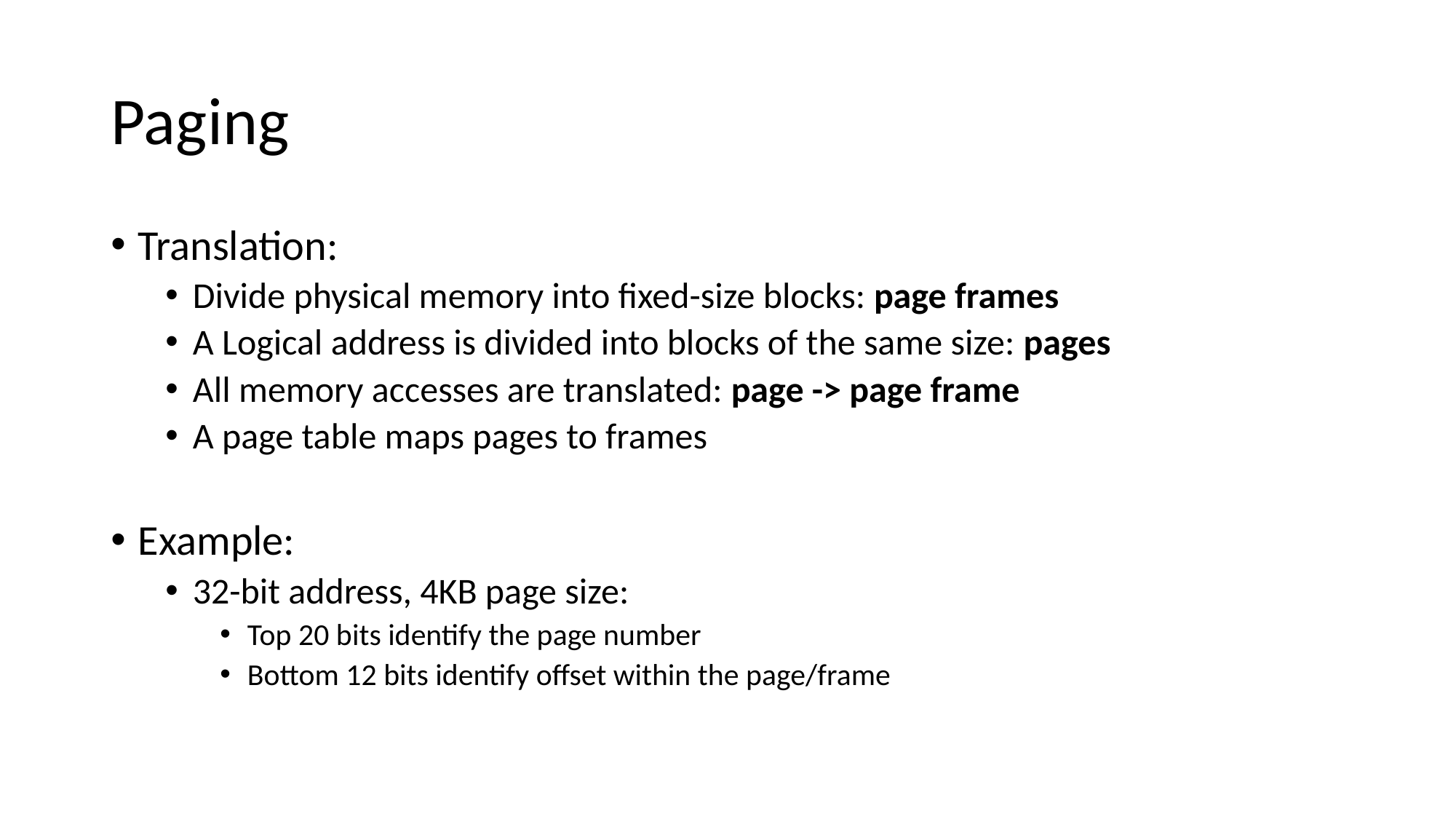

# Paging
Translation:
Divide physical memory into fixed-size blocks: page frames
A Logical address is divided into blocks of the same size: pages
All memory accesses are translated: page -> page frame
A page table maps pages to frames

Example:
32-bit address, 4KB page size:
Top 20 bits identify the page number
Bottom 12 bits identify offset within the page/frame